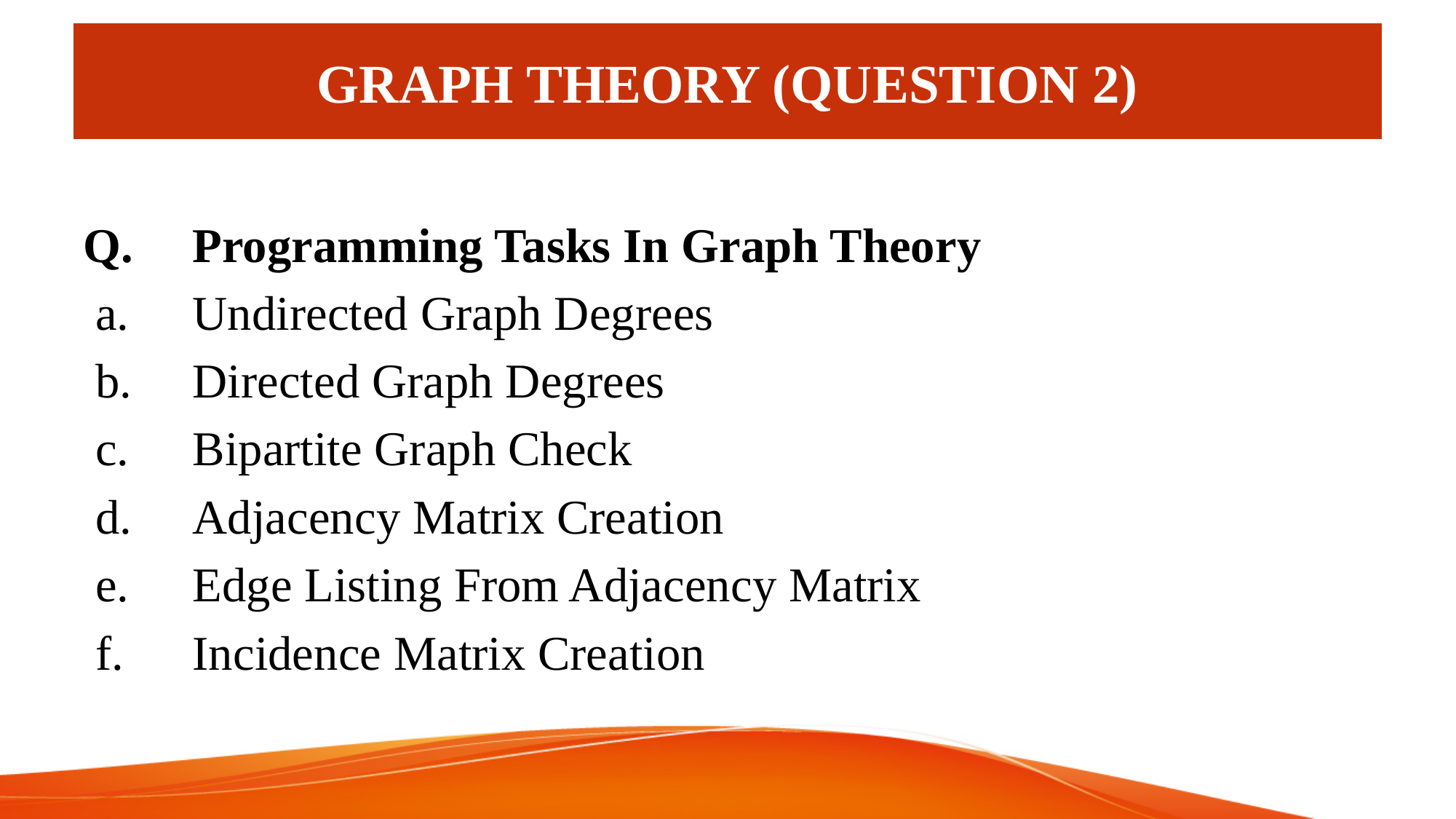

# GRAPH THEORY (QUESTION 2)

Q. 	Programming Tasks In Graph Theory
 a.	Undirected Graph Degrees
 b.	Directed Graph Degrees
 c.	Bipartite Graph Check
 d.	Adjacency Matrix Creation
 e.	Edge Listing From Adjacency Matrix
 f.	Incidence Matrix Creation